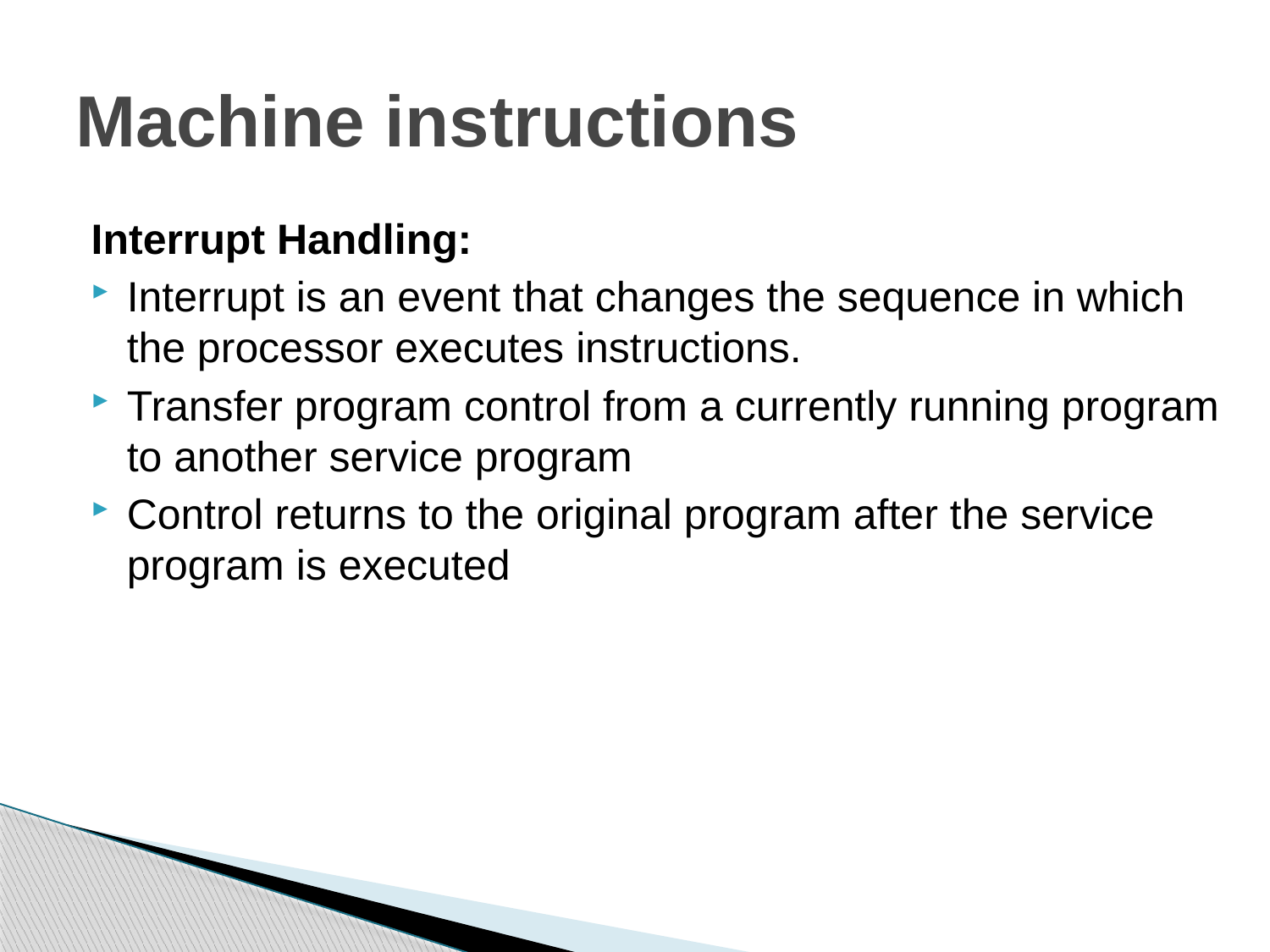

# Machine instructions
Interrupt Handling:
Interrupt is an event that changes the sequence in which the processor executes instructions.
Transfer program control from a currently running program to another service program
Control returns to the original program after the service program is executed